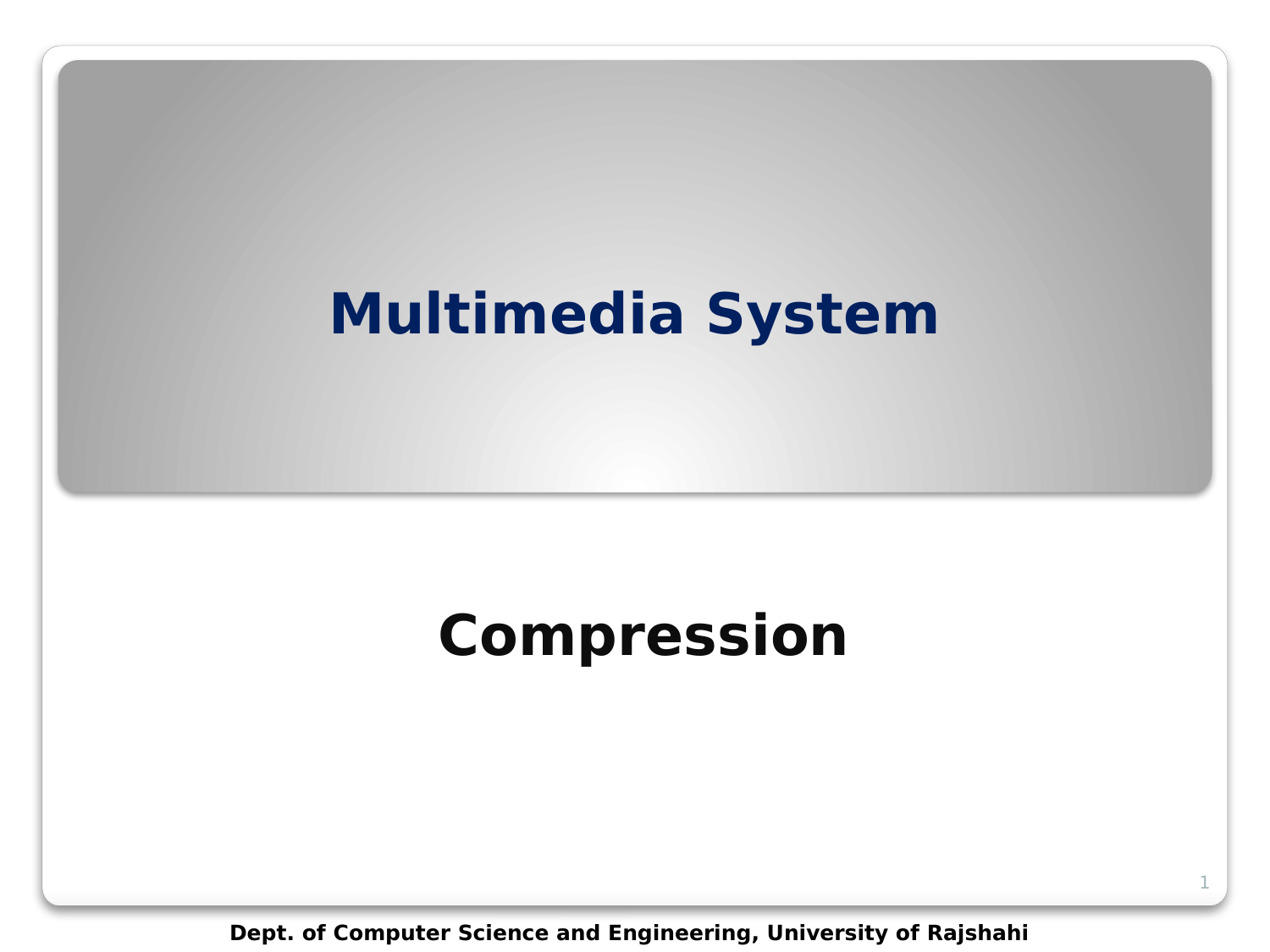

# Multimedia System

Compression
1
Dept. of Computer Science and Engineering, University of Rajshahi